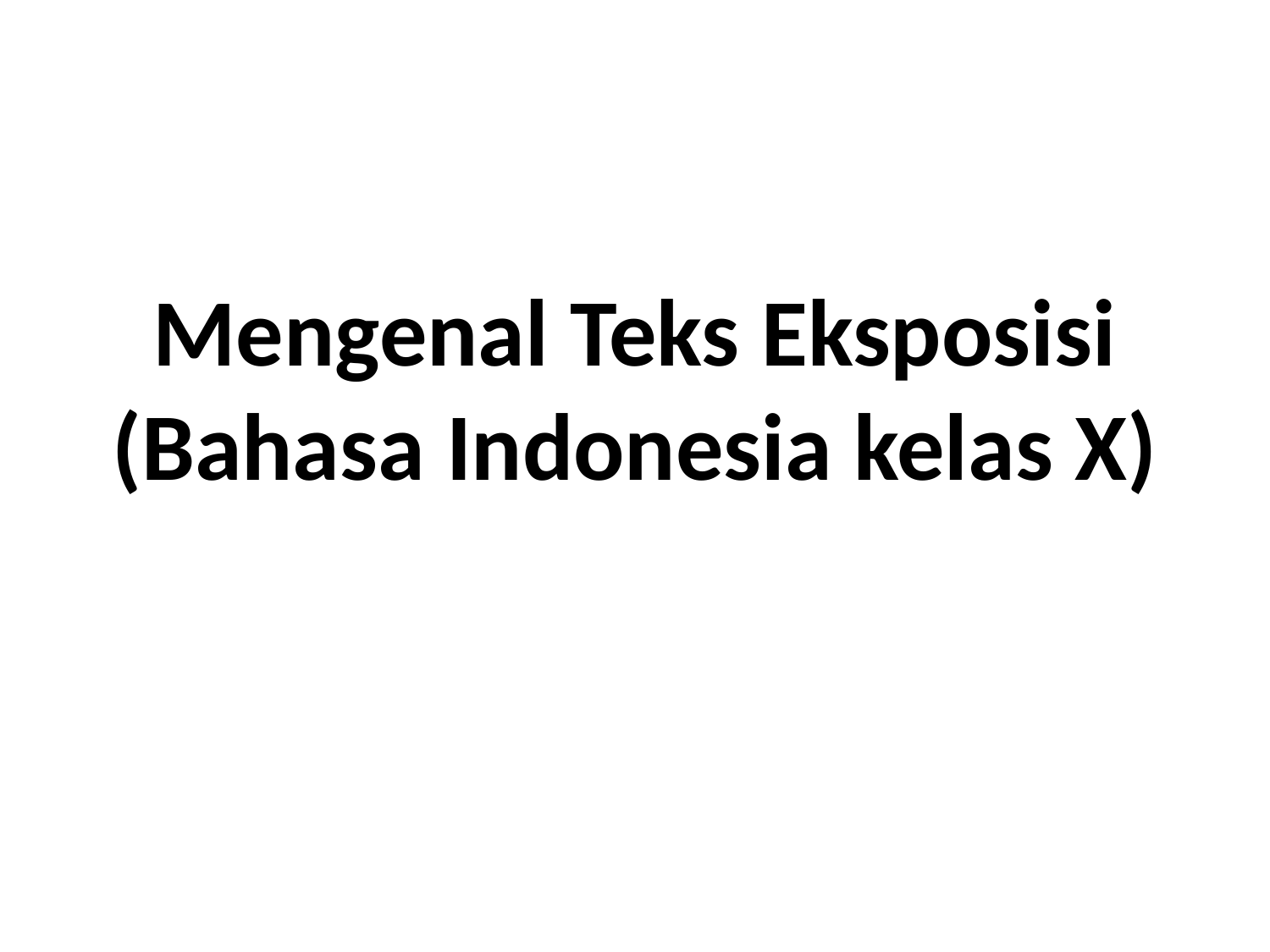

Mengenal Teks Eksposisi (Bahasa Indonesia kelas X)